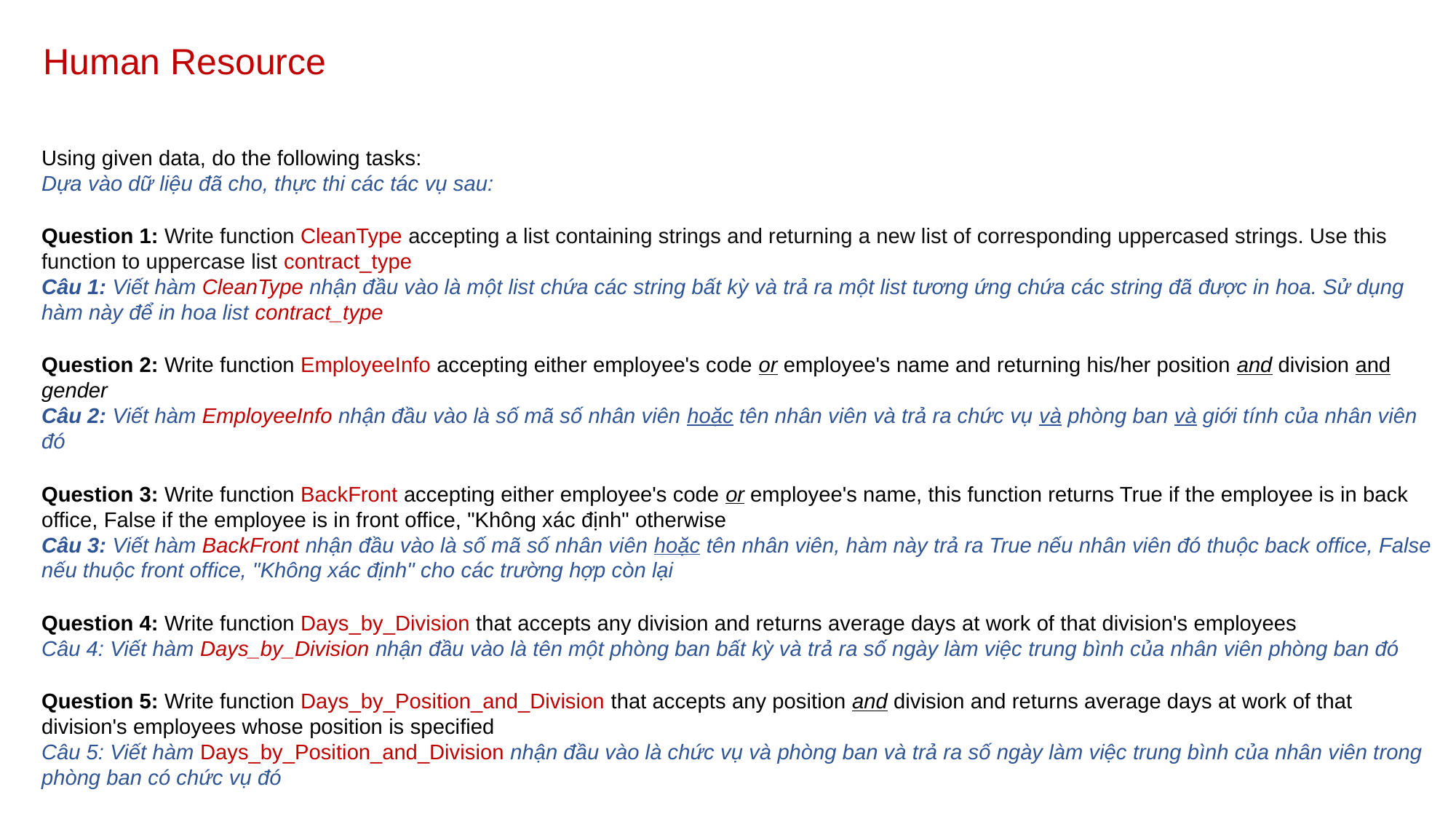

Human Resource
Using given data, do the following tasks:
Dựa vào dữ liệu đã cho, thực thi các tác vụ sau:
Question 1: Write function CleanType accepting a list containing strings and returning a new list of corresponding uppercased strings. Use this function to uppercase list contract_type
Câu 1: Viết hàm CleanType nhận đầu vào là một list chứa các string bất kỳ và trả ra một list tương ứng chứa các string đã được in hoa. Sử dụng hàm này để in hoa list contract_type
Question 2: Write function EmployeeInfo accepting either employee's code or employee's name and returning his/her position and division and gender
Câu 2: Viết hàm EmployeeInfo nhận đầu vào là số mã số nhân viên hoặc tên nhân viên và trả ra chức vụ và phòng ban và giới tính của nhân viên đó
Question 3: Write function BackFront accepting either employee's code or employee's name, this function returns True if the employee is in back office, False if the employee is in front office, "Không xác định" otherwise
Câu 3: Viết hàm BackFront nhận đầu vào là số mã số nhân viên hoặc tên nhân viên, hàm này trả ra True nếu nhân viên đó thuộc back office, False nếu thuộc front office, "Không xác định" cho các trường hợp còn lại
Question 4: Write function Days_by_Division that accepts any division and returns average days at work of that division's employees
Câu 4: Viết hàm Days_by_Division nhận đầu vào là tên một phòng ban bất kỳ và trả ra số ngày làm việc trung bình của nhân viên phòng ban đó
Question 5: Write function Days_by_Position_and_Division that accepts any position and division and returns average days at work of that division's employees whose position is specified
Câu 5: Viết hàm Days_by_Position_and_Division nhận đầu vào là chức vụ và phòng ban và trả ra số ngày làm việc trung bình của nhân viên trong phòng ban có chức vụ đó